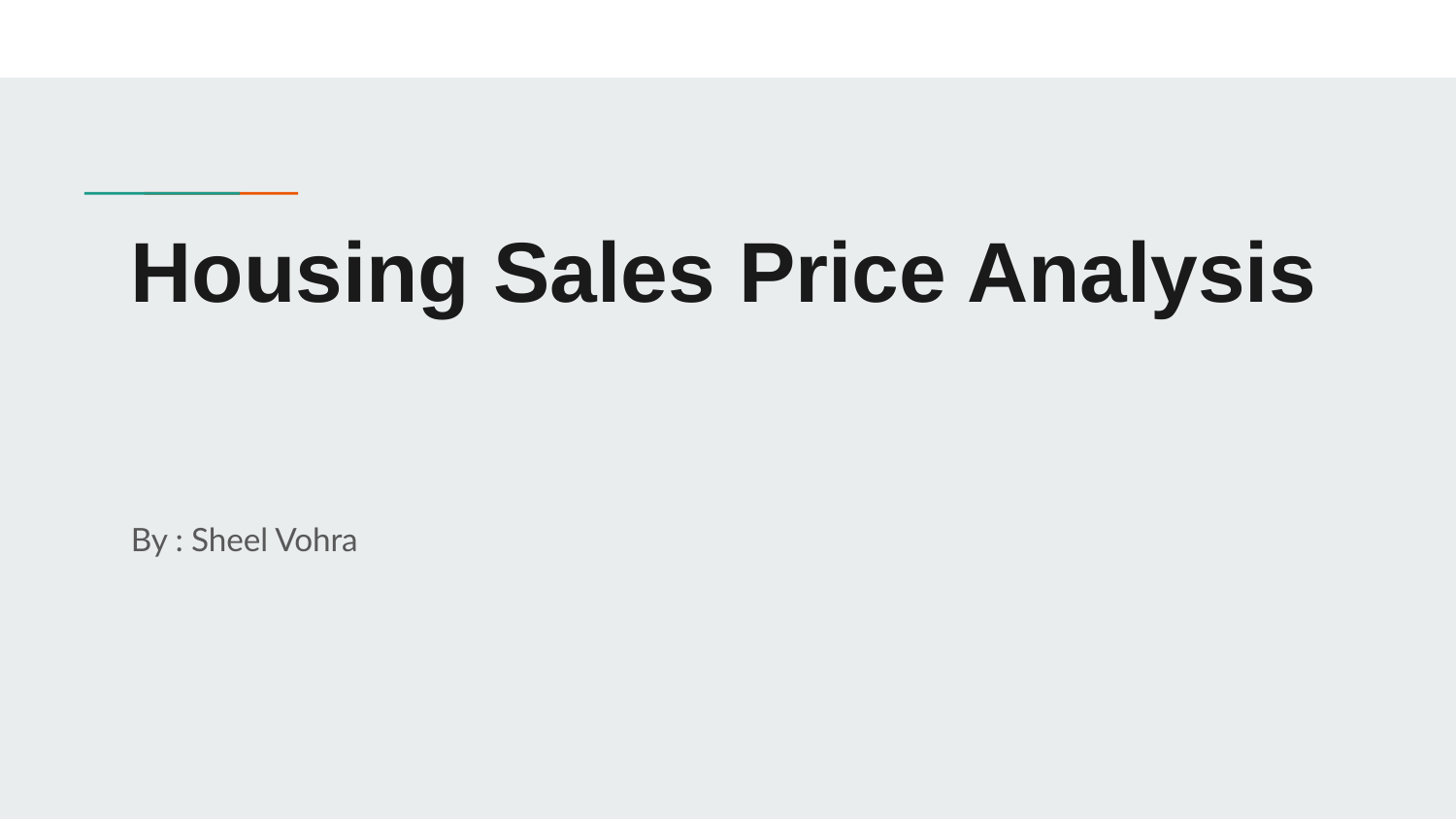

# Housing Sales Price Analysis
By : Sheel Vohra